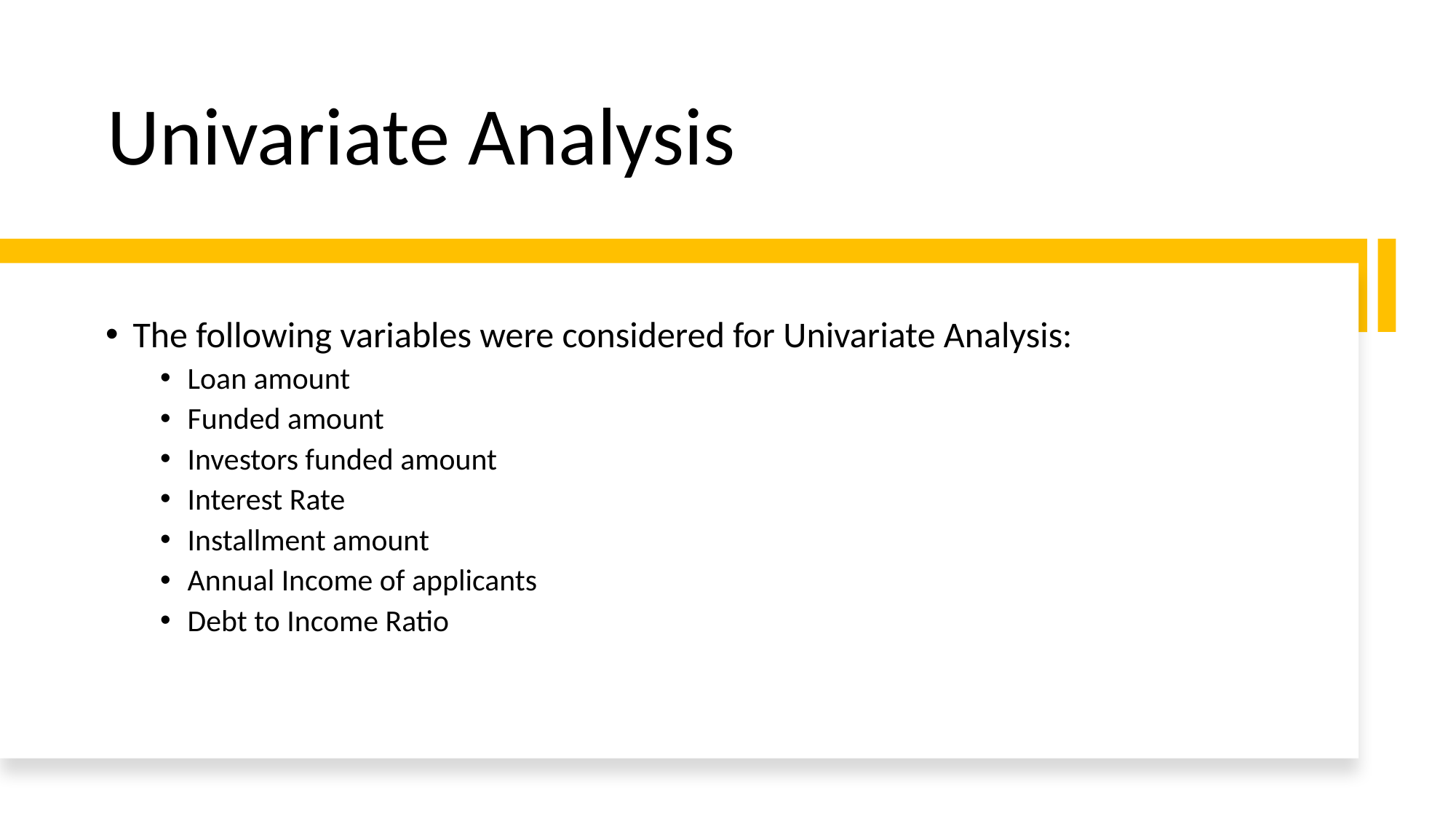

# Univariate Analysis

The following variables were considered for Univariate Analysis:
Loan amount
Funded amount
Investors funded amount
Interest Rate
Installment amount
Annual Income of applicants
Debt to Income Ratio